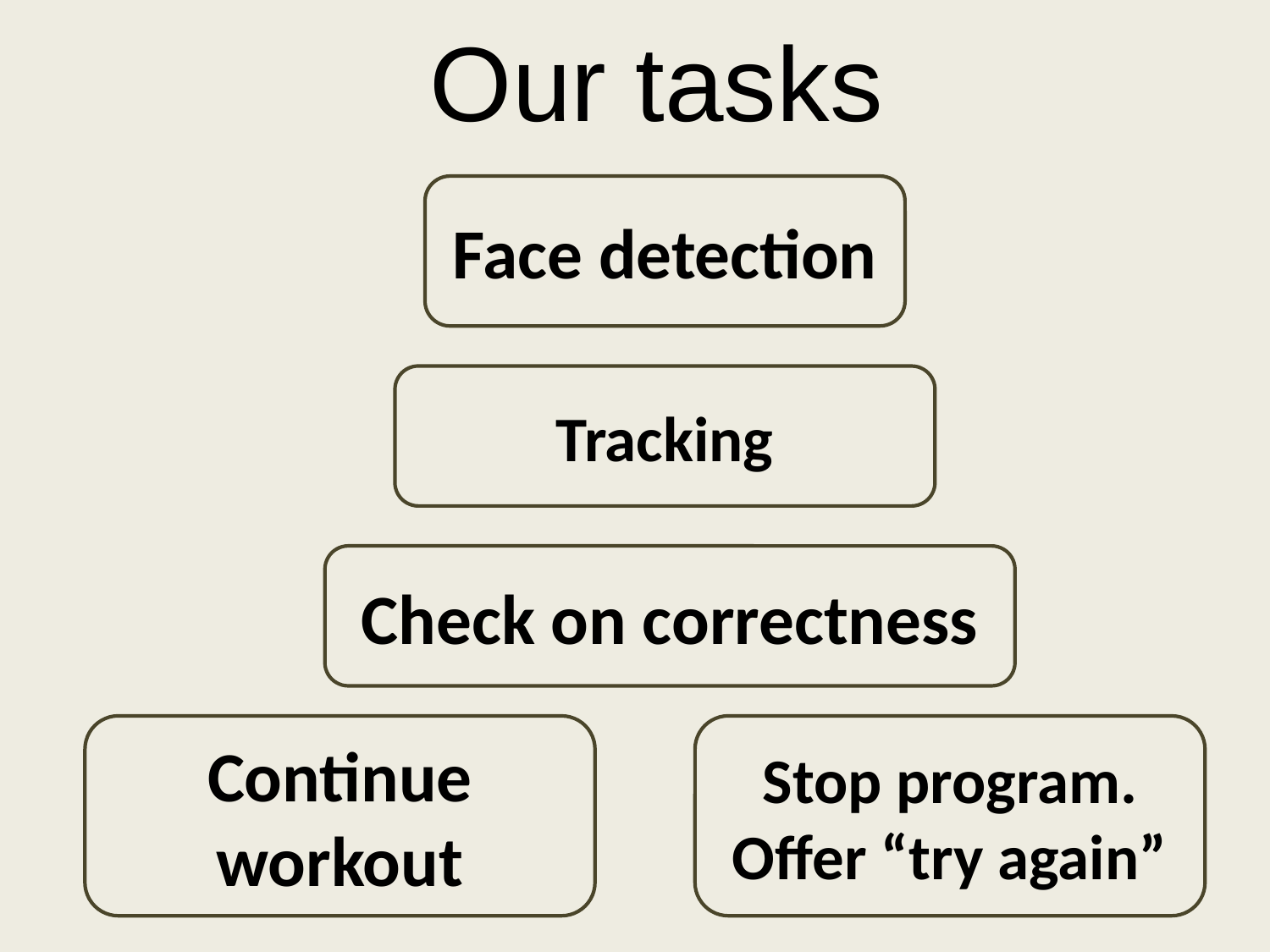

# Our tasks
Face detection
Tracking
Check on correctness
Continue workout
Stop program.
Offer “try again”